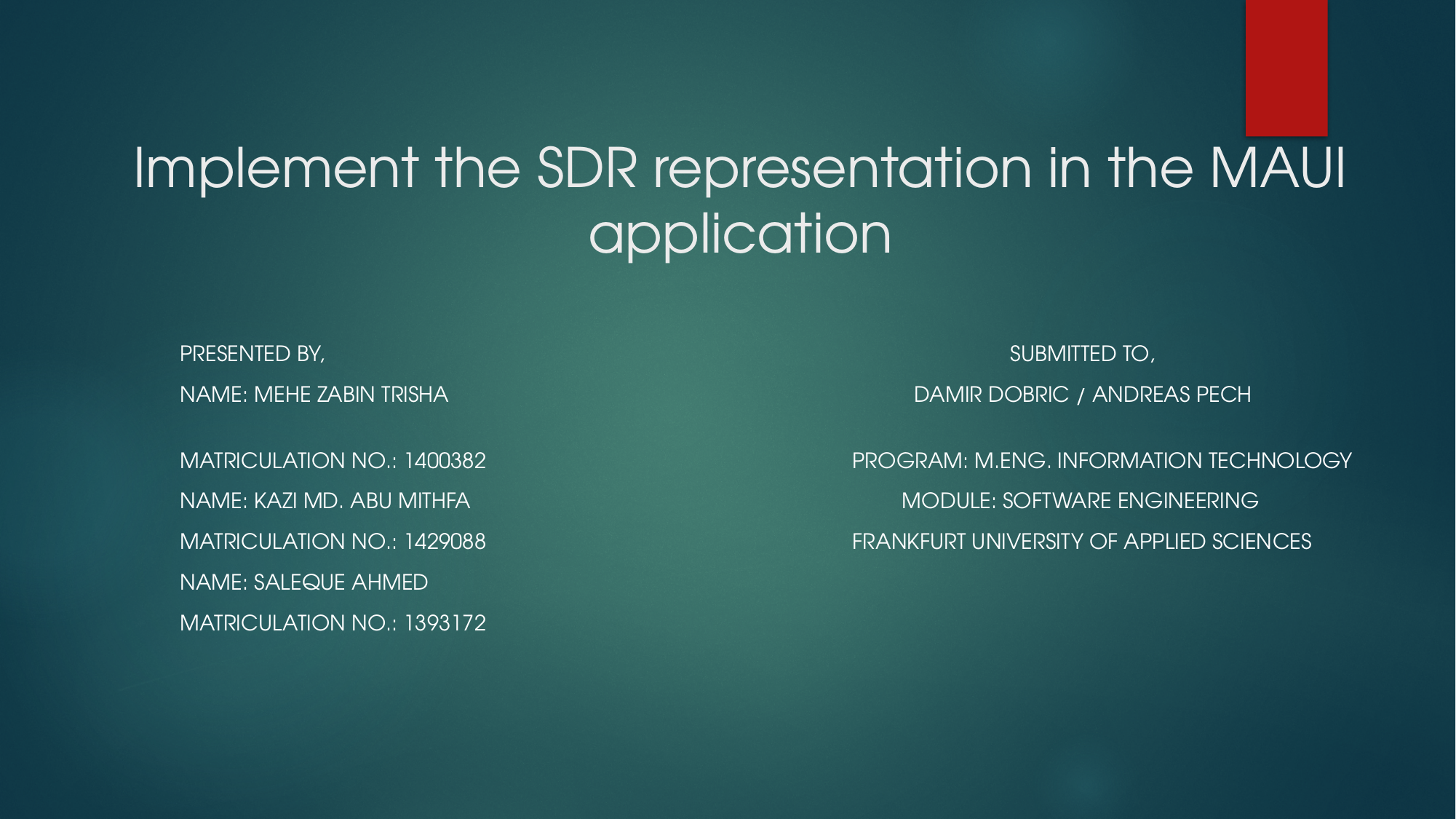

# Implement the SDR representation in the MAUI application
Presented By,                                                                                                                      Submitted to,
Name: Mehe Zabin Trisha                                                                                Damir Dobric / Andreas Pech
Matriculation No.: 1400382                                                               Program: M.eng. Information technology
Name: Kazi Md. Abu Mithfa                                                                          Module: Software Engineering
Matriculation No.: 1429088                                                               Frankfurt university of applied sciences
Name: Saleque ahmed
Matriculation No.: 1393172